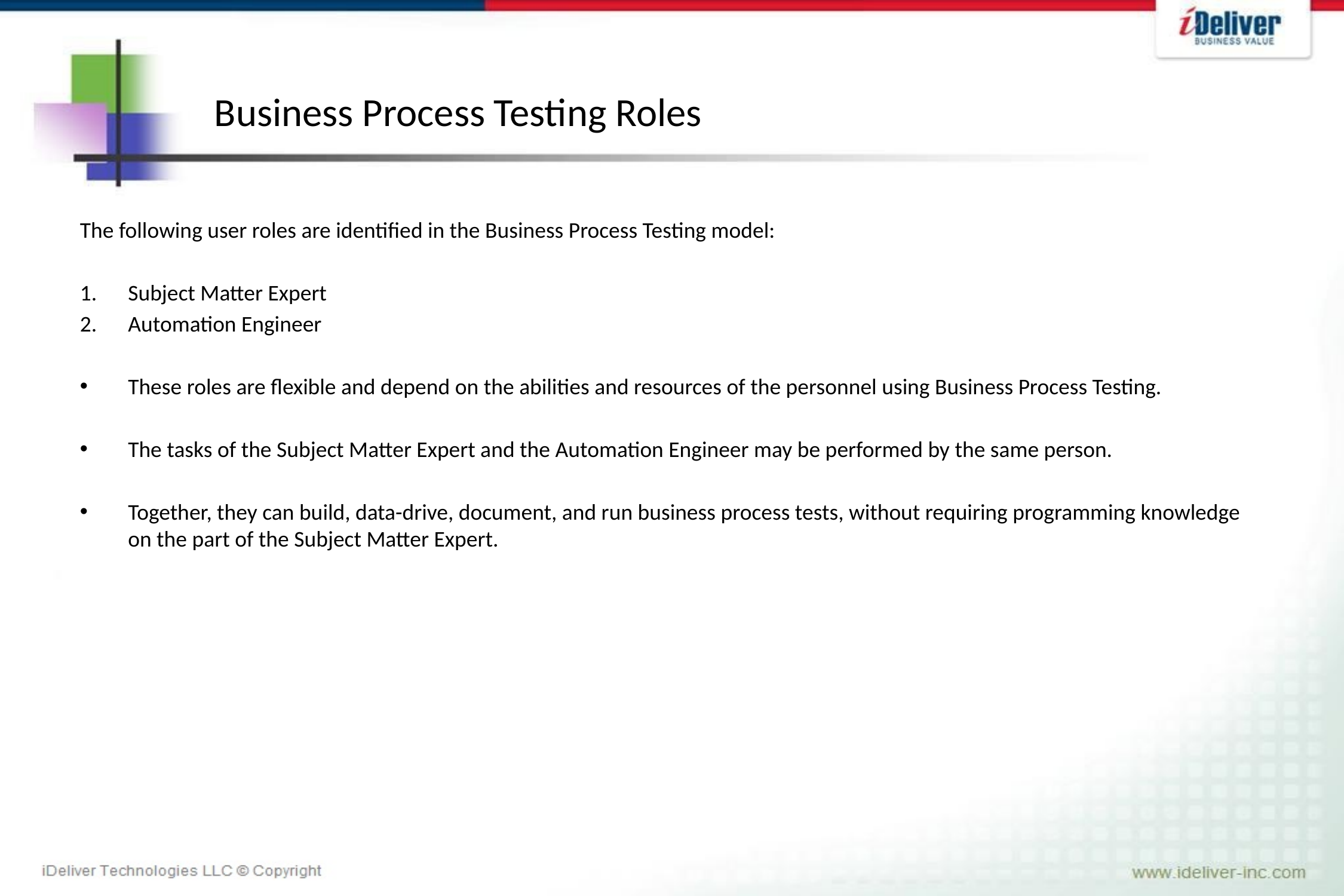

# Business Process Testing Roles
The following user roles are identified in the Business Process Testing model:

Subject Matter Expert
Automation Engineer

These roles are flexible and depend on the abilities and resources of the personnel using Business Process Testing.

The tasks of the Subject Matter Expert and the Automation Engineer may be performed by the same person.

Together, they can build, data-drive, document, and run business process tests, without requiring programming knowledge on the part of the Subject Matter Expert.